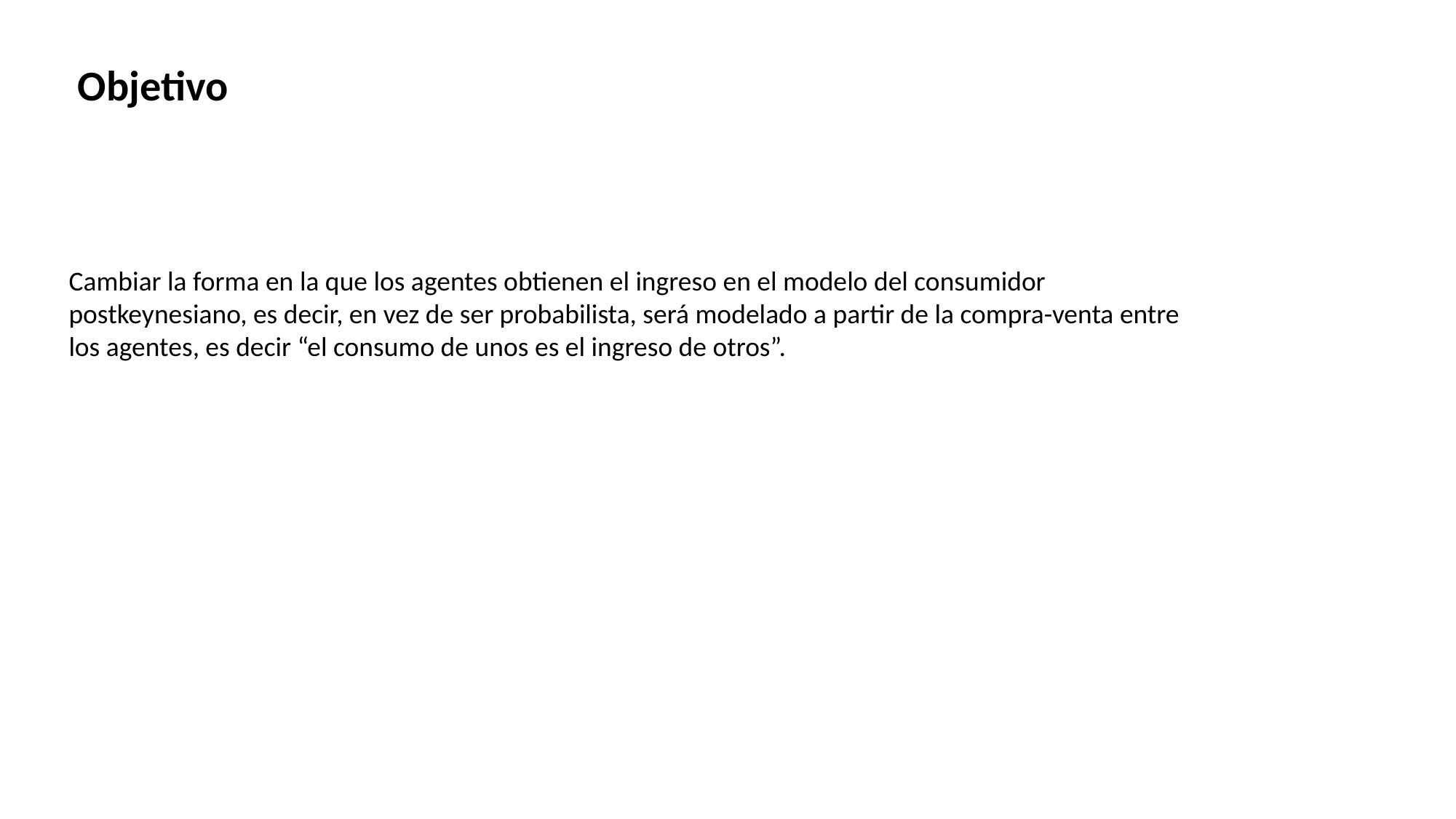

Objetivo
Cambiar la forma en la que los agentes obtienen el ingreso en el modelo del consumidor postkeynesiano, es decir, en vez de ser probabilista, será modelado a partir de la compra-venta entre los agentes, es decir “el consumo de unos es el ingreso de otros”.